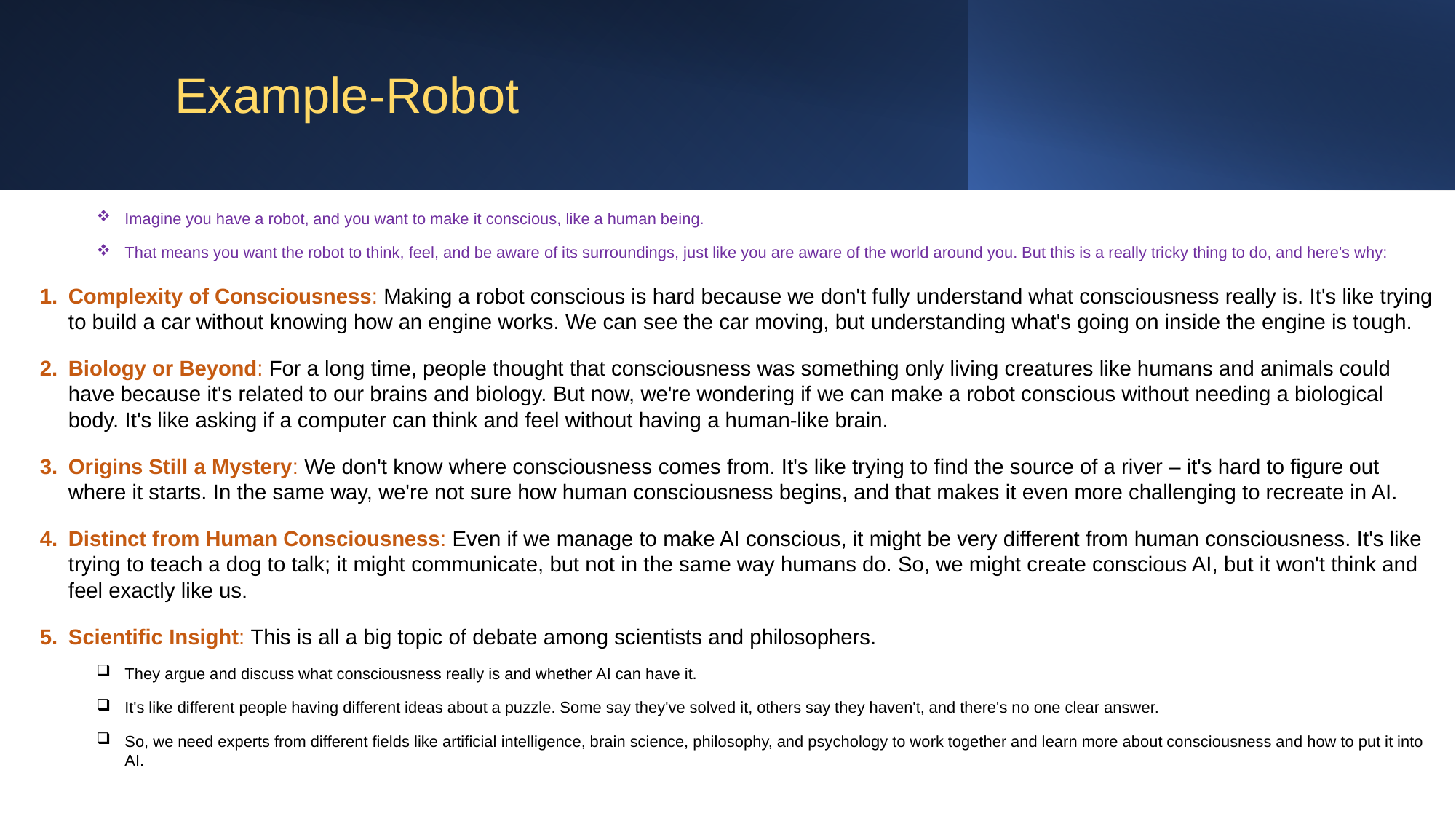

# Example-Robot
Imagine you have a robot, and you want to make it conscious, like a human being.
That means you want the robot to think, feel, and be aware of its surroundings, just like you are aware of the world around you. But this is a really tricky thing to do, and here's why:
Complexity of Consciousness: Making a robot conscious is hard because we don't fully understand what consciousness really is. It's like trying to build a car without knowing how an engine works. We can see the car moving, but understanding what's going on inside the engine is tough.
Biology or Beyond: For a long time, people thought that consciousness was something only living creatures like humans and animals could have because it's related to our brains and biology. But now, we're wondering if we can make a robot conscious without needing a biological body. It's like asking if a computer can think and feel without having a human-like brain.
Origins Still a Mystery: We don't know where consciousness comes from. It's like trying to find the source of a river – it's hard to figure out where it starts. In the same way, we're not sure how human consciousness begins, and that makes it even more challenging to recreate in AI.
Distinct from Human Consciousness: Even if we manage to make AI conscious, it might be very different from human consciousness. It's like trying to teach a dog to talk; it might communicate, but not in the same way humans do. So, we might create conscious AI, but it won't think and feel exactly like us.
Scientific Insight: This is all a big topic of debate among scientists and philosophers.
They argue and discuss what consciousness really is and whether AI can have it.
It's like different people having different ideas about a puzzle. Some say they've solved it, others say they haven't, and there's no one clear answer.
So, we need experts from different fields like artificial intelligence, brain science, philosophy, and psychology to work together and learn more about consciousness and how to put it into AI.
28